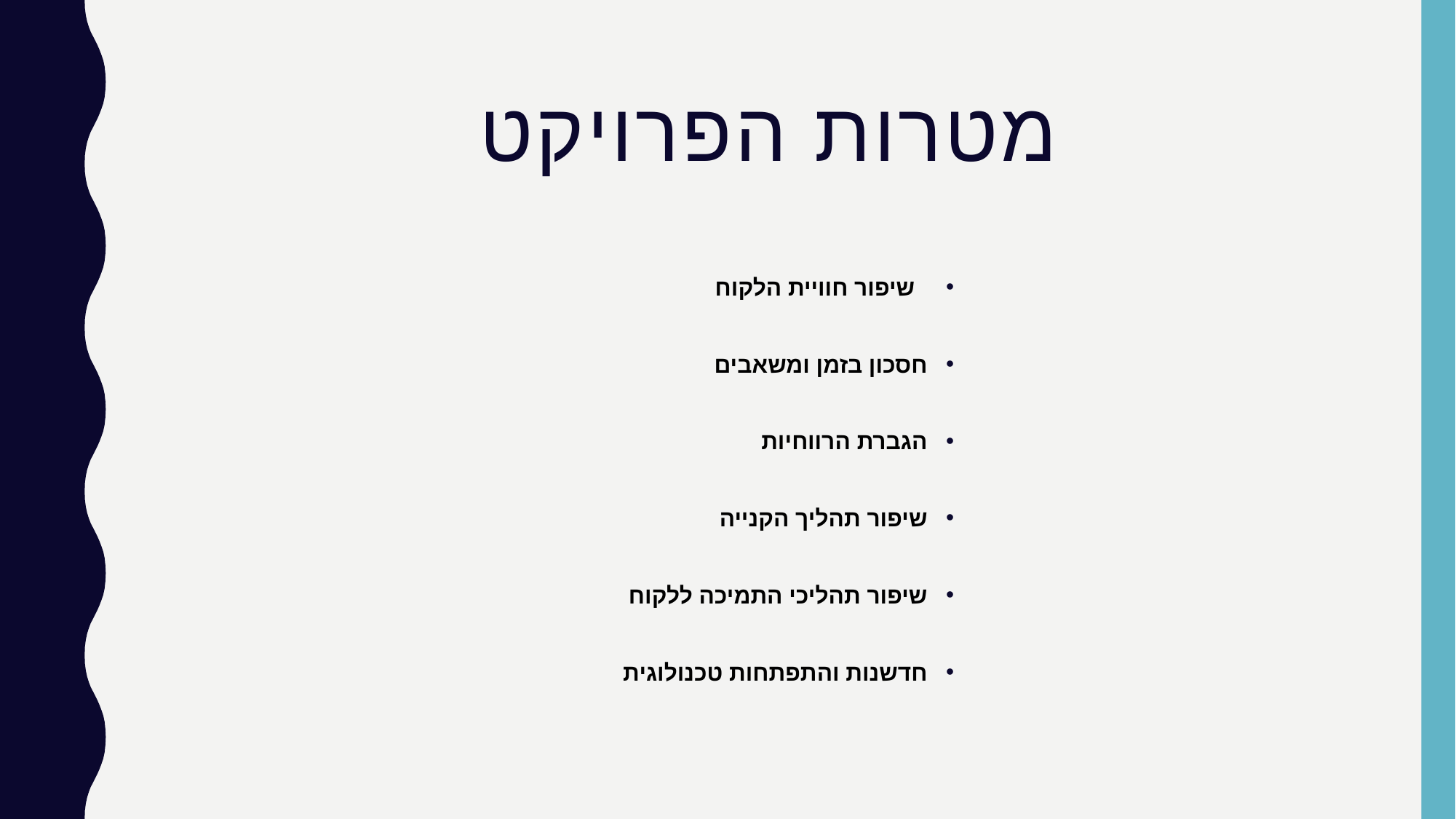

# מטרות הפרויקט
  שיפור חוויית הלקוח

חסכון בזמן ומשאבים

הגברת הרווחיות

שיפור תהליך הקנייה

שיפור תהליכי התמיכה ללקוח

חדשנות והתפתחות טכנולוגית